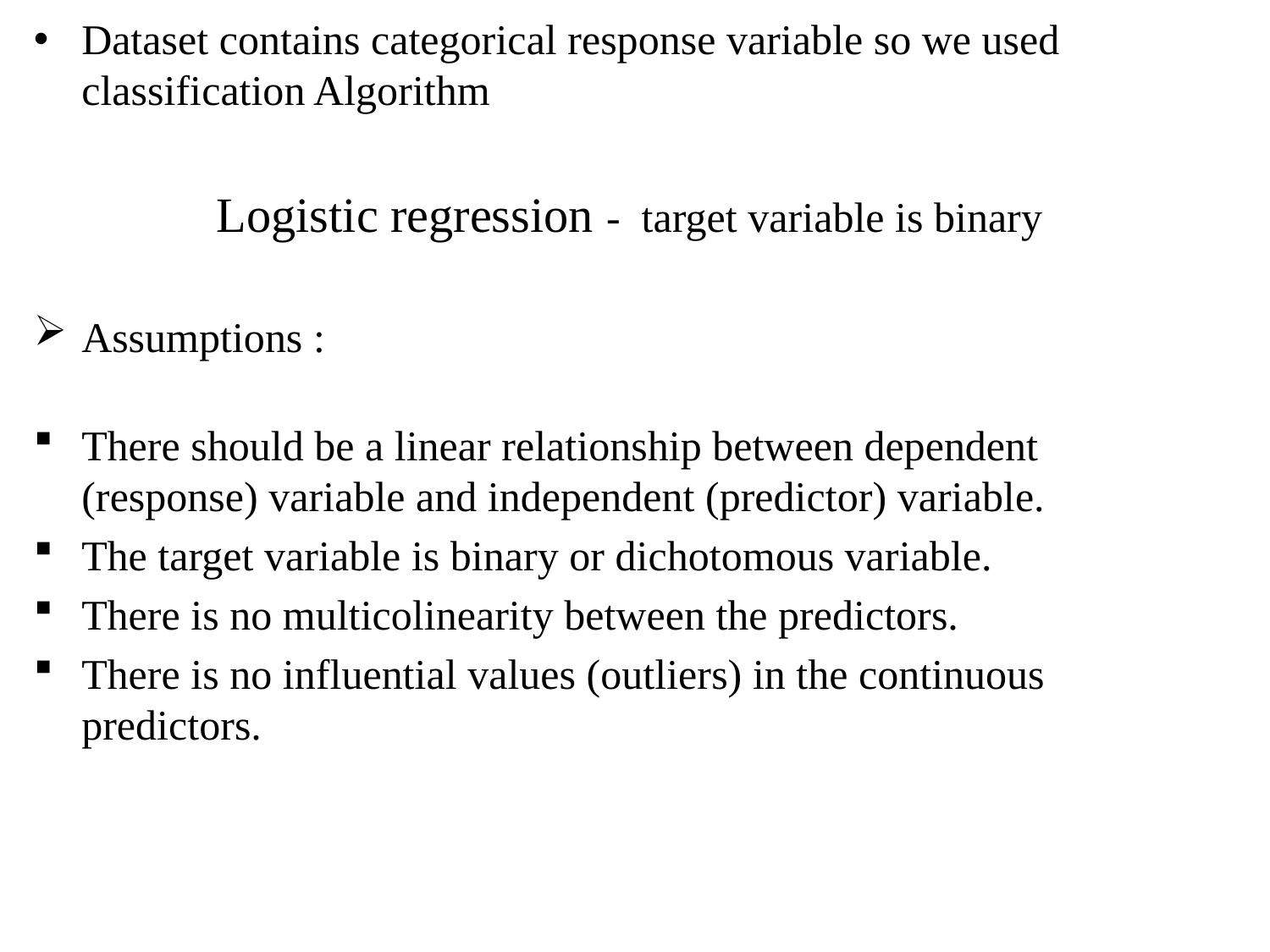

Dataset contains categorical response variable so we used classification Algorithm

Logistic regression -  target variable is binary

Assumptions :

There should be a linear relationship between dependent (response) variable and independent (predictor) variable.
The target variable is binary or dichotomous variable.
There is no multicolinearity between the predictors.
There is no influential values (outliers) in the continuous predictors.